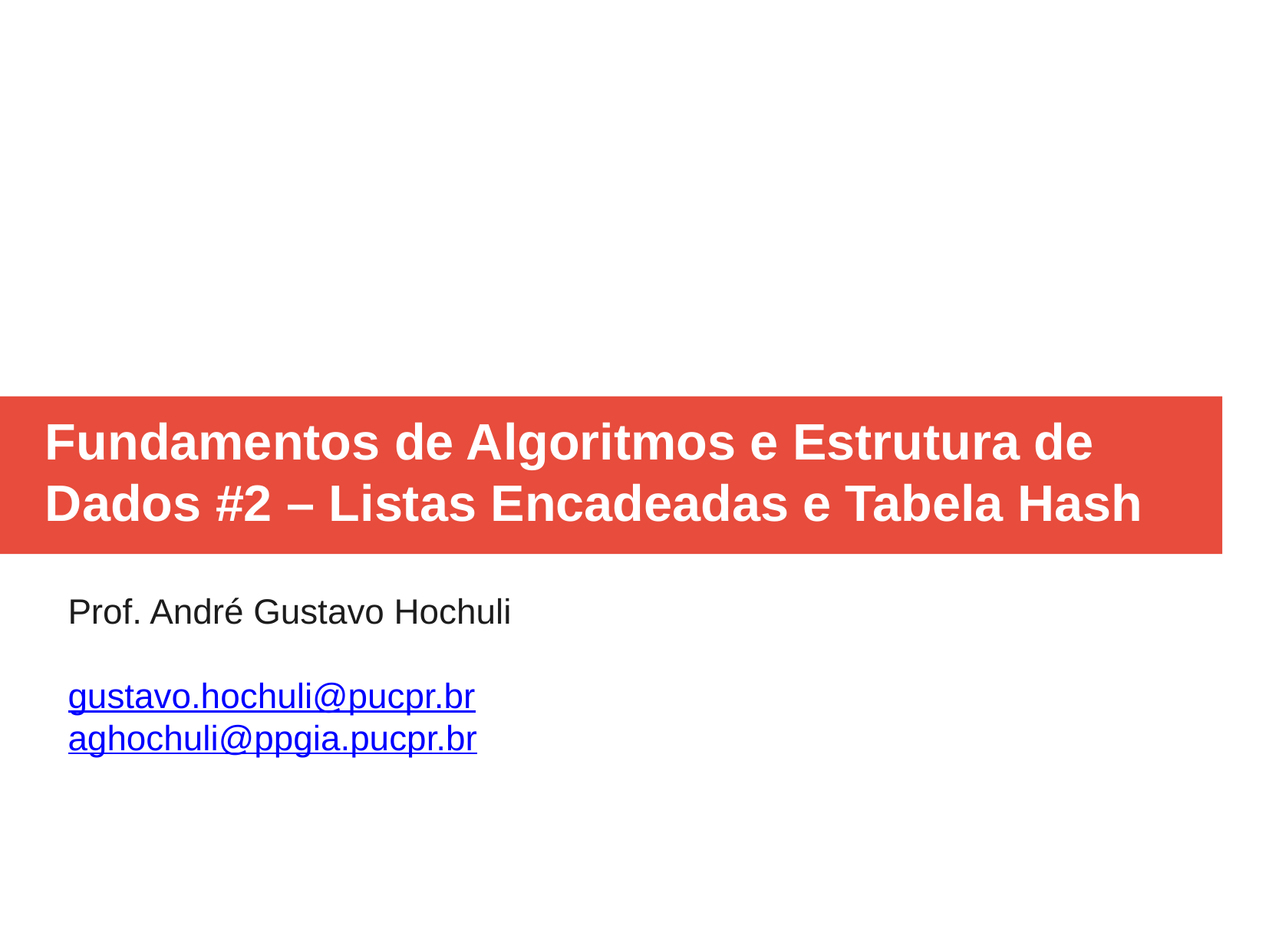

Fundamentos de Algoritmos e Estrutura de Dados #2 – Listas Encadeadas e Tabela Hash
Prof. André Gustavo Hochuli

gustavo.hochuli@pucpr.br
aghochuli@ppgia.pucpr.br